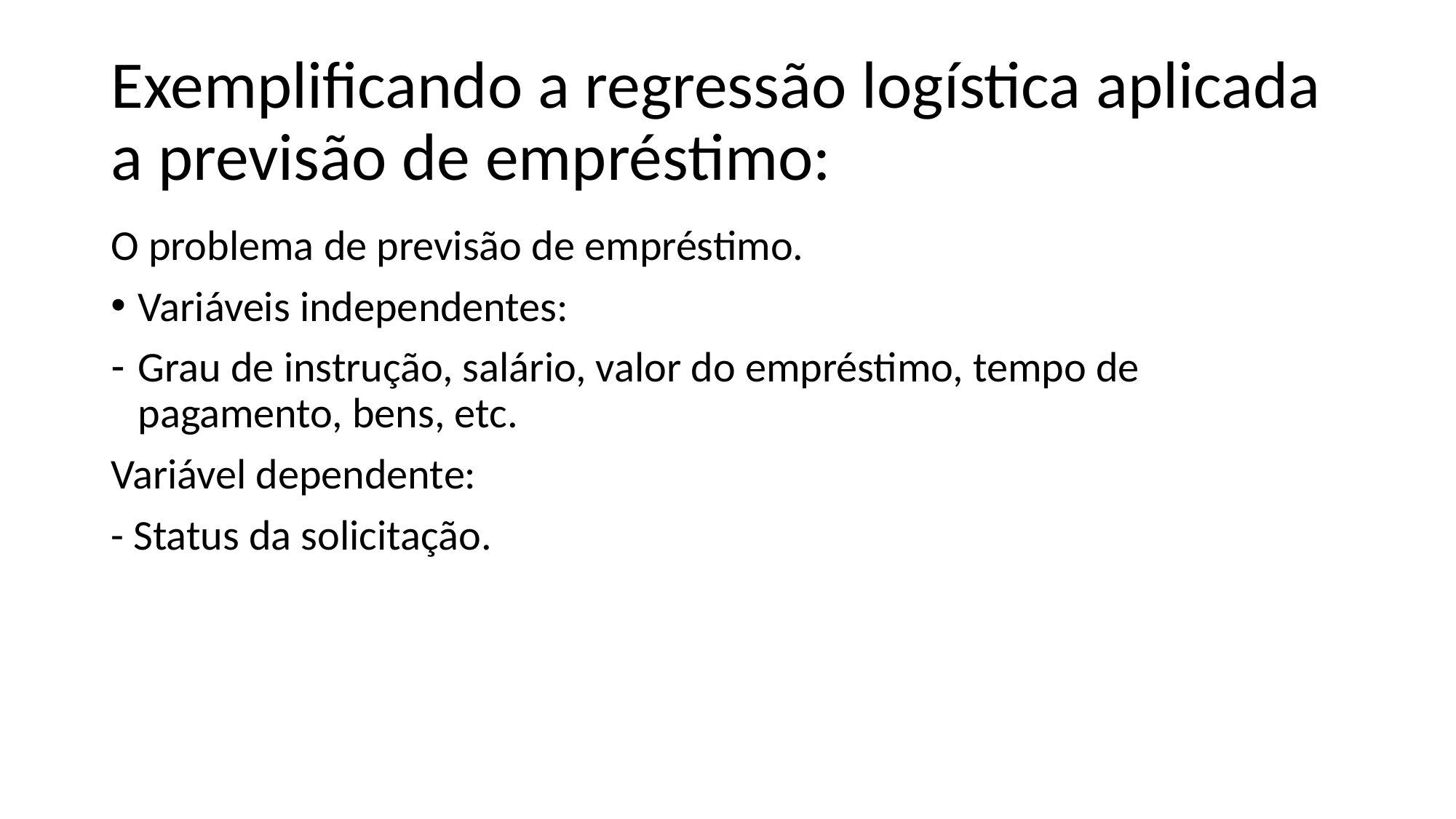

# Exemplificando a regressão logística aplicada a previsão de empréstimo:
O problema de previsão de empréstimo.
Variáveis independentes:
Grau de instrução, salário, valor do empréstimo, tempo de pagamento, bens, etc.
Variável dependente:
- Status da solicitação.